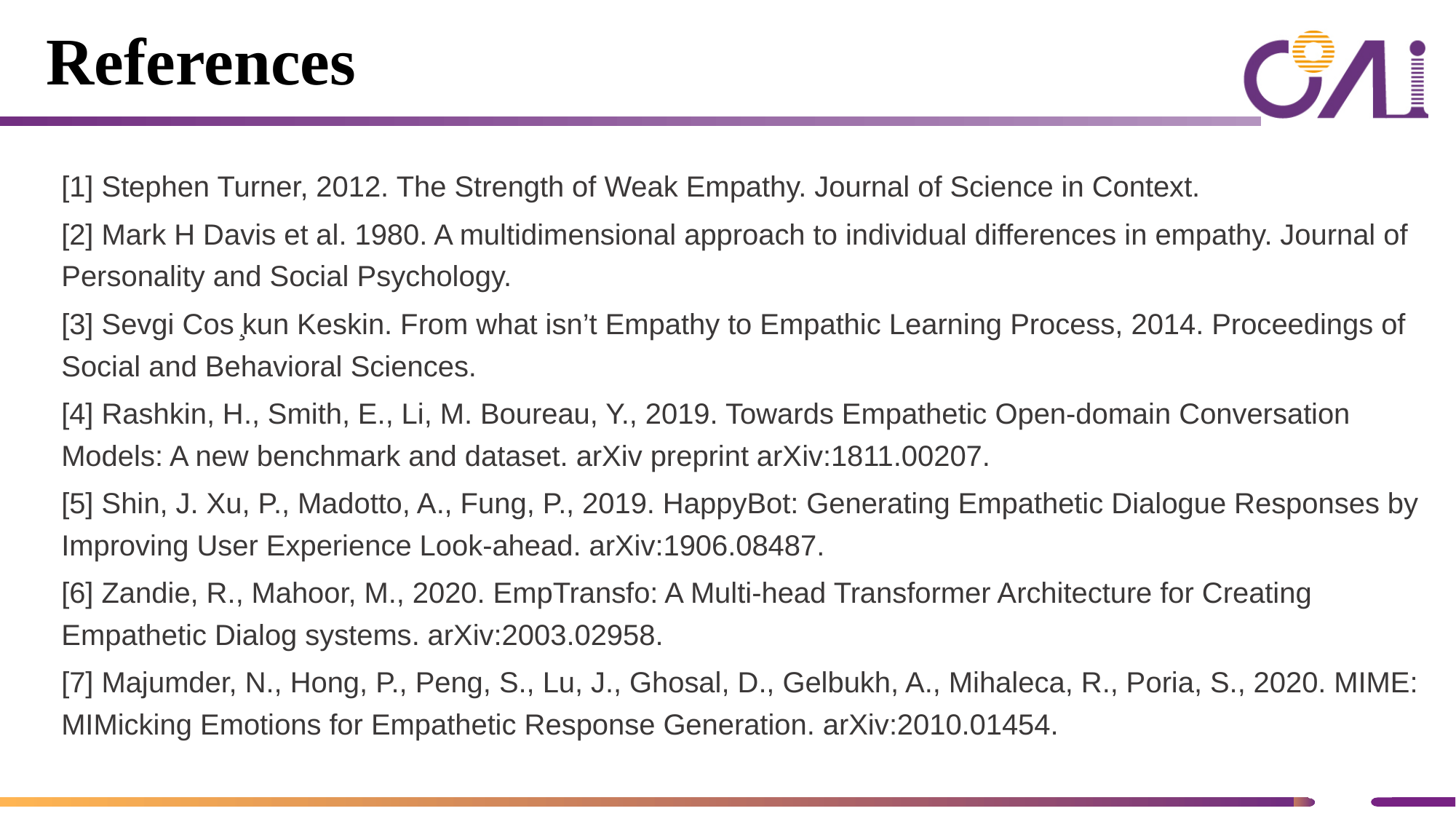

# References

[1] Stephen Turner, 2012. The Strength of Weak Empathy. Journal of Science in Context.
[2] Mark H Davis et al. 1980. A multidimensional approach to individual differences in empathy. Journal of Personality and Social Psychology.
[3] Sevgi Cos ̧kun Keskin. From what isn’t Empathy to Empathic Learning Process, 2014. Proceedings of Social and Behavioral Sciences.
[4] Rashkin, H., Smith, E., Li, M. Boureau, Y., 2019. Towards Empathetic Open-domain Conversation Models: A new benchmark and dataset. arXiv preprint arXiv:1811.00207.
[5] Shin, J. Xu, P., Madotto, A., Fung, P., 2019. HappyBot: Generating Empathetic Dialogue Responses by Improving User Experience Look-ahead. arXiv:1906.08487.
[6] Zandie, R., Mahoor, M., 2020. EmpTransfo: A Multi-head Transformer Architecture for Creating Empathetic Dialog systems. arXiv:2003.02958.
[7] Majumder, N., Hong, P., Peng, S., Lu, J., Ghosal, D., Gelbukh, A., Mihaleca, R., Poria, S., 2020. MIME: MIMicking Emotions for Empathetic Response Generation. arXiv:2010.01454.

16